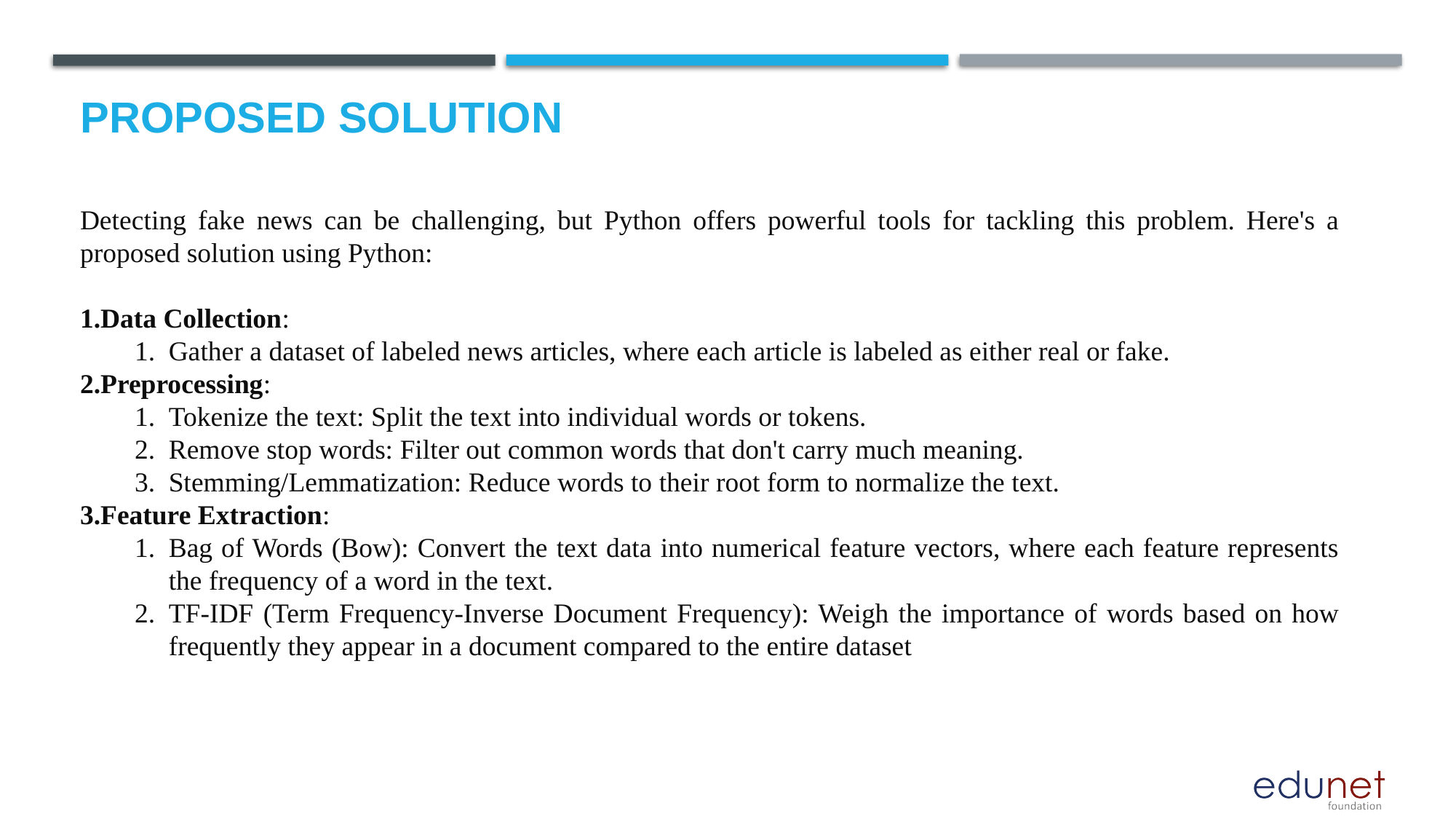

# Proposed Solution
Detecting fake news can be challenging, but Python offers powerful tools for tackling this problem. Here's a proposed solution using Python:

Data Collection:
Gather a dataset of labeled news articles, where each article is labeled as either real or fake.
Preprocessing:
Tokenize the text: Split the text into individual words or tokens.
Remove stop words: Filter out common words that don't carry much meaning.
Stemming/Lemmatization: Reduce words to their root form to normalize the text.
Feature Extraction:
Bag of Words (Bow): Convert the text data into numerical feature vectors, where each feature represents the frequency of a word in the text.
TF-IDF (Term Frequency-Inverse Document Frequency): Weigh the importance of words based on how frequently they appear in a document compared to the entire dataset